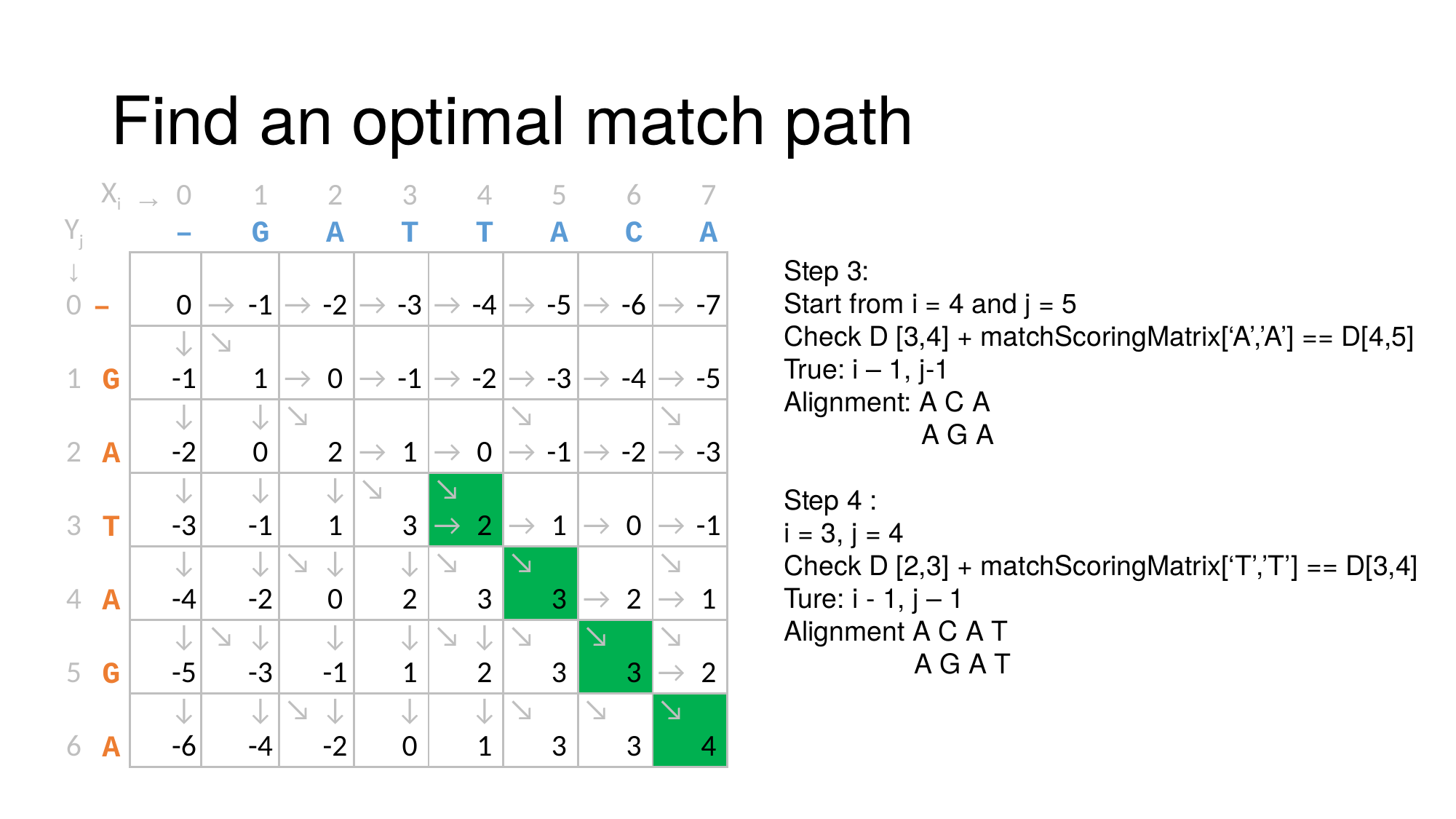

# Find an optimal match path

|  | Xi | → | 0 |  | 1 |  | 2 |  | 3 |  | 4 |  | 5 |  | 6 |  | 7 |
| --- | --- | --- | --- | --- | --- | --- | --- | --- | --- | --- | --- | --- | --- | --- | --- | --- | --- |
| Yj |  |  | – |  | G |  | A |  | T |  | T |  | A |  | C |  | A |
| ↓ |  |  |  |  |  |  |  |  |  |  |  |  |  |  |  |  |  |
| 0 | – |  | 0 | → | -1 | → | -2 | → | -3 | → | -4 | → | -5 | → | -6 | → | -7 |
|  |  |  | ↓ | ↘ |  |  |  |  |  |  |  |  |  |  |  |  |  |
| 1 | G |  | -1 |  | 1 | → | 0 | → | -1 | → | -2 | → | -3 | → | -4 | → | -5 |
|  |  |  | ↓ |  | ↓ | ↘ |  |  |  |  |  | ↘ |  |  |  | ↘ |  |
| 2 | A |  | -2 |  | 0 |  | 2 | → | 1 | → | 0 | → | -1 | → | -2 | → | -3 |
|  |  |  | ↓ |  | ↓ |  | ↓ | ↘ |  | ↘ |  |  |  |  |  |  |  |
| 3 | T |  | -3 |  | -1 |  | 1 |  | 3 | → | 2 | → | 1 | → | 0 | → | -1 |
|  |  |  | ↓ |  | ↓ | ↘ | ↓ |  | ↓ | ↘ |  | ↘ |  |  |  | ↘ |  |
| 4 | A |  | -4 |  | -2 |  | 0 |  | 2 |  | 3 |  | 3 | → | 2 | → | 1 |
|  |  |  | ↓ | ↘ | ↓ |  | ↓ |  | ↓ | ↘ | ↓ | ↘ |  | ↘ |  | ↘ |  |
| 5 | G |  | -5 |  | -3 |  | -1 |  | 1 |  | 2 |  | 3 |  | 3 | → | 2 |
|  |  |  | ↓ |  | ↓ | ↘ | ↓ |  | ↓ |  | ↓ | ↘ |  | ↘ |  | ↘ |  |
| 6 | A |  | -6 |  | -4 |  | -2 |  | 0 |  | 1 |  | 3 |  | 3 |  | 4 |
Step 3:
Start from i = 4 and j = 5
Check D [3,4] + matchScoringMatrix[‘A’,’A’] == D[4,5]
True: i – 1, j-1
Alignment: A C A
                  A G A

Step 4 :
i = 3, j = 4
Check D [2,3] + matchScoringMatrix[‘T’,’T’] == D[3,4]
Ture: i - 1, j – 1
Alignment A C A T
                 A G A T